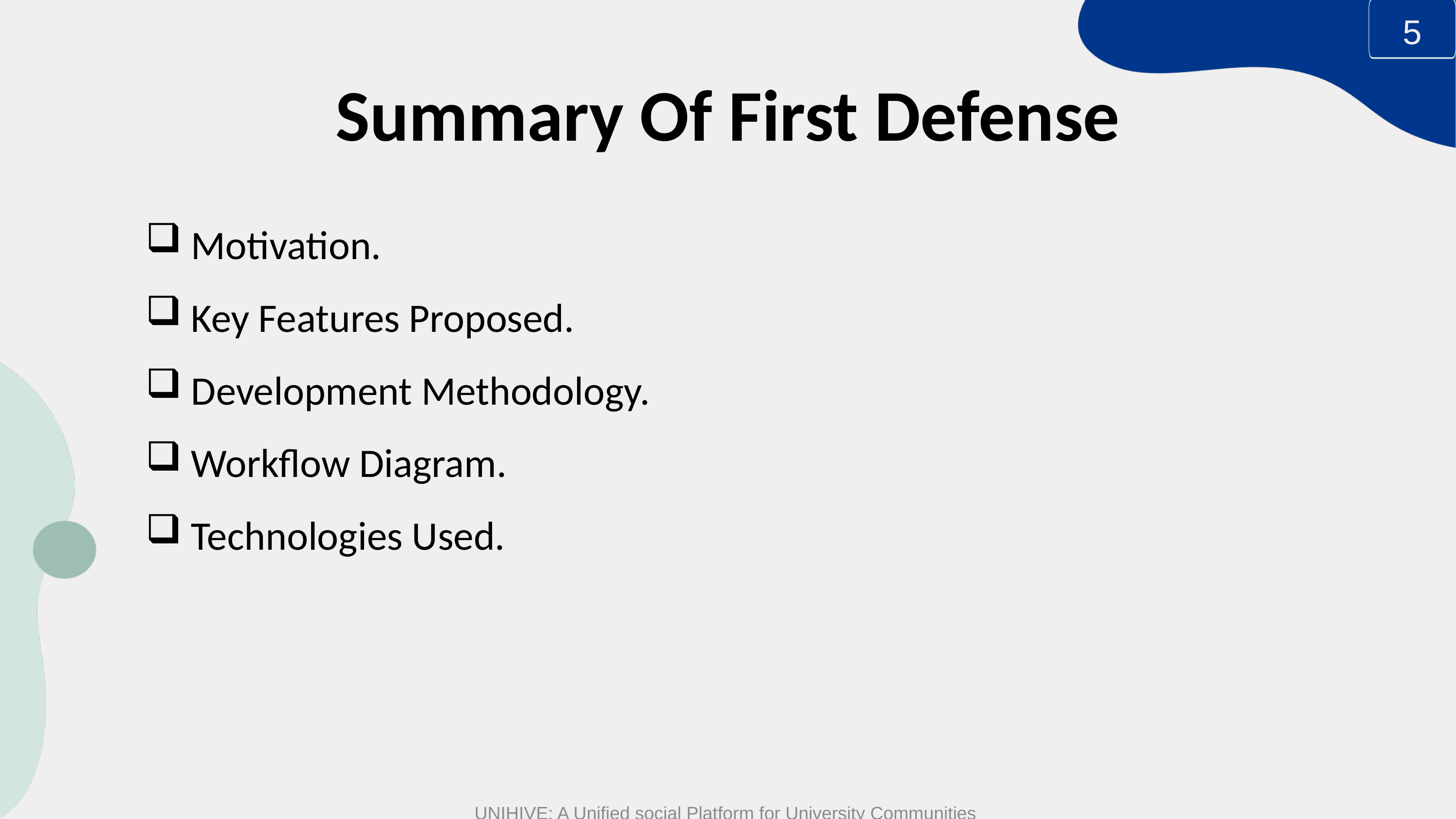

5

Summary Of First Defense
Motivation.
Key Features Proposed.
Development Methodology.
Workflow Diagram.
Technologies Used.

UNIHIVE: A Unified social Platform for University Communities